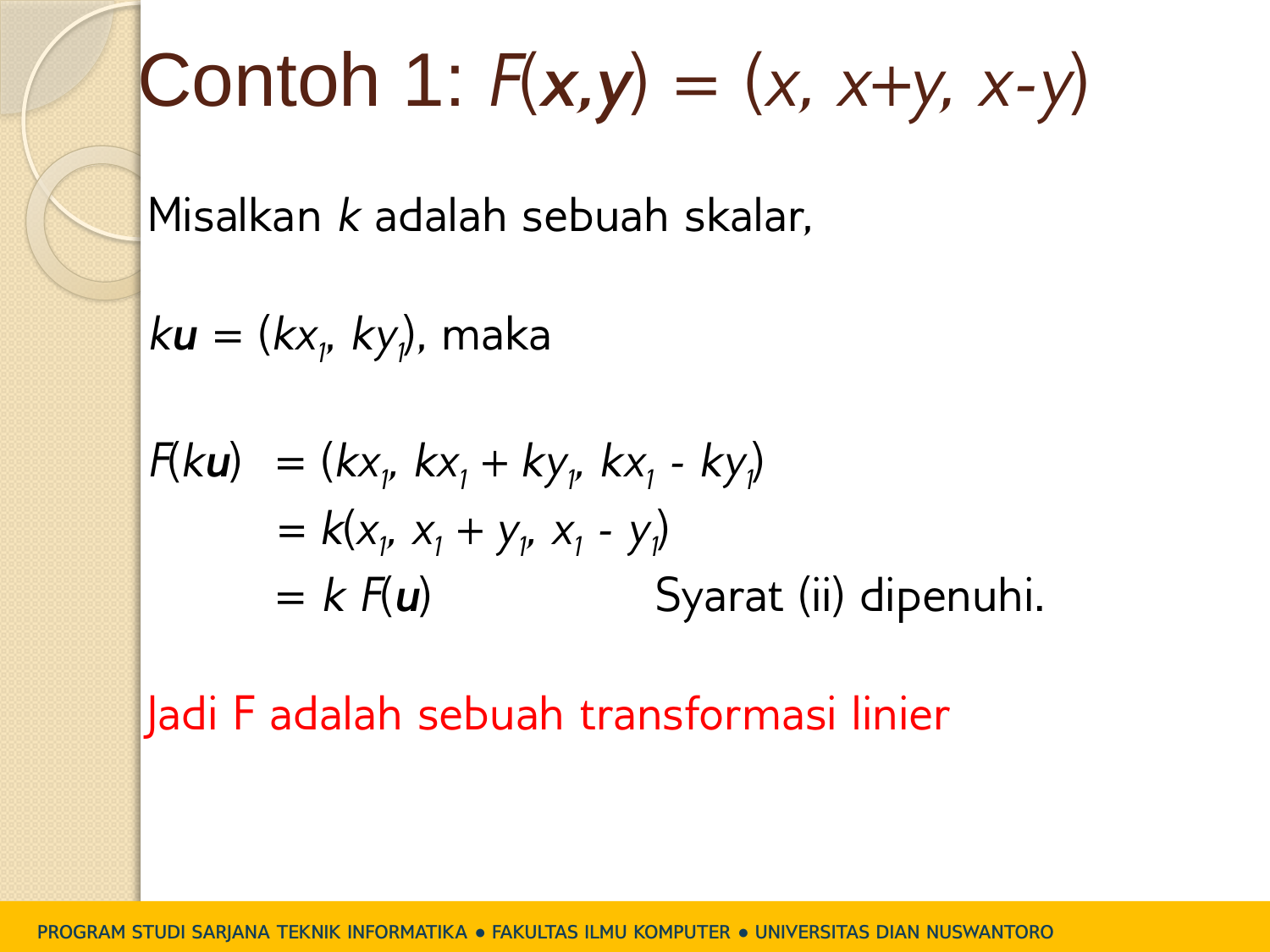

# Contoh 1: F(x,y) = (x, x+y, x-y)
Misalkan k adalah sebuah skalar,

ku = (kx1, ky1), maka

F(ku)	= (kx1, kx1 + ky1, kx1 - ky1)
	= k(x1, x1 + y1, x1 - y1)
	= k F(u)		Syarat (ii) dipenuhi.

Jadi F adalah sebuah transformasi linier

PROGRAM STUDI SARJANA TEKNIK INFORMATIKA ● FAKULTAS ILMU KOMPUTER ● UNIVERSITAS DIAN NUSWANTORO